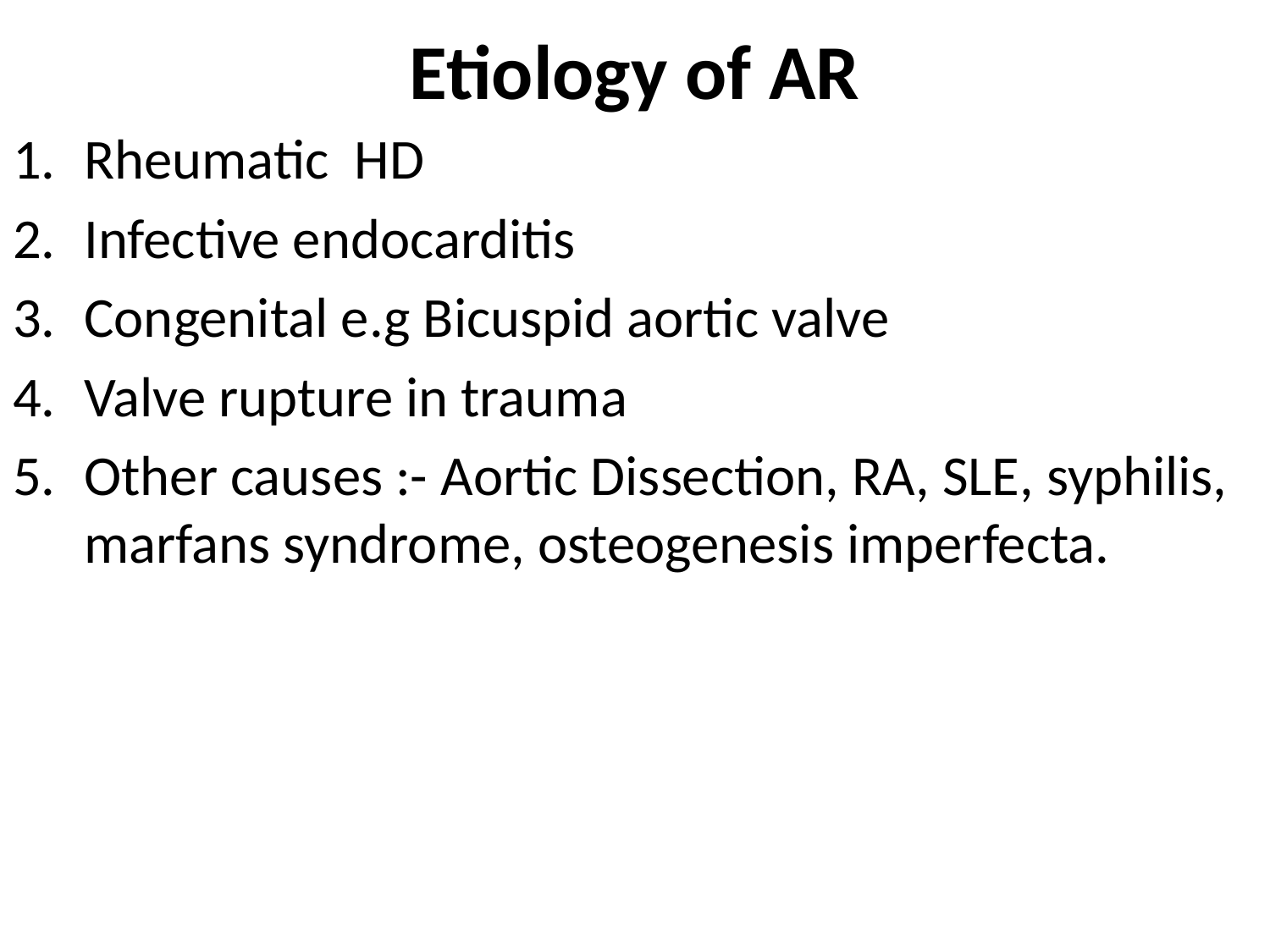

# Etiology of AR
Rheumatic  HD
Infective endocarditis
Congenital e.g Bicuspid aortic valve
Valve rupture in trauma
Other causes :- Aortic Dissection, RA, SLE, syphilis, marfans syndrome, osteogenesis imperfecta.